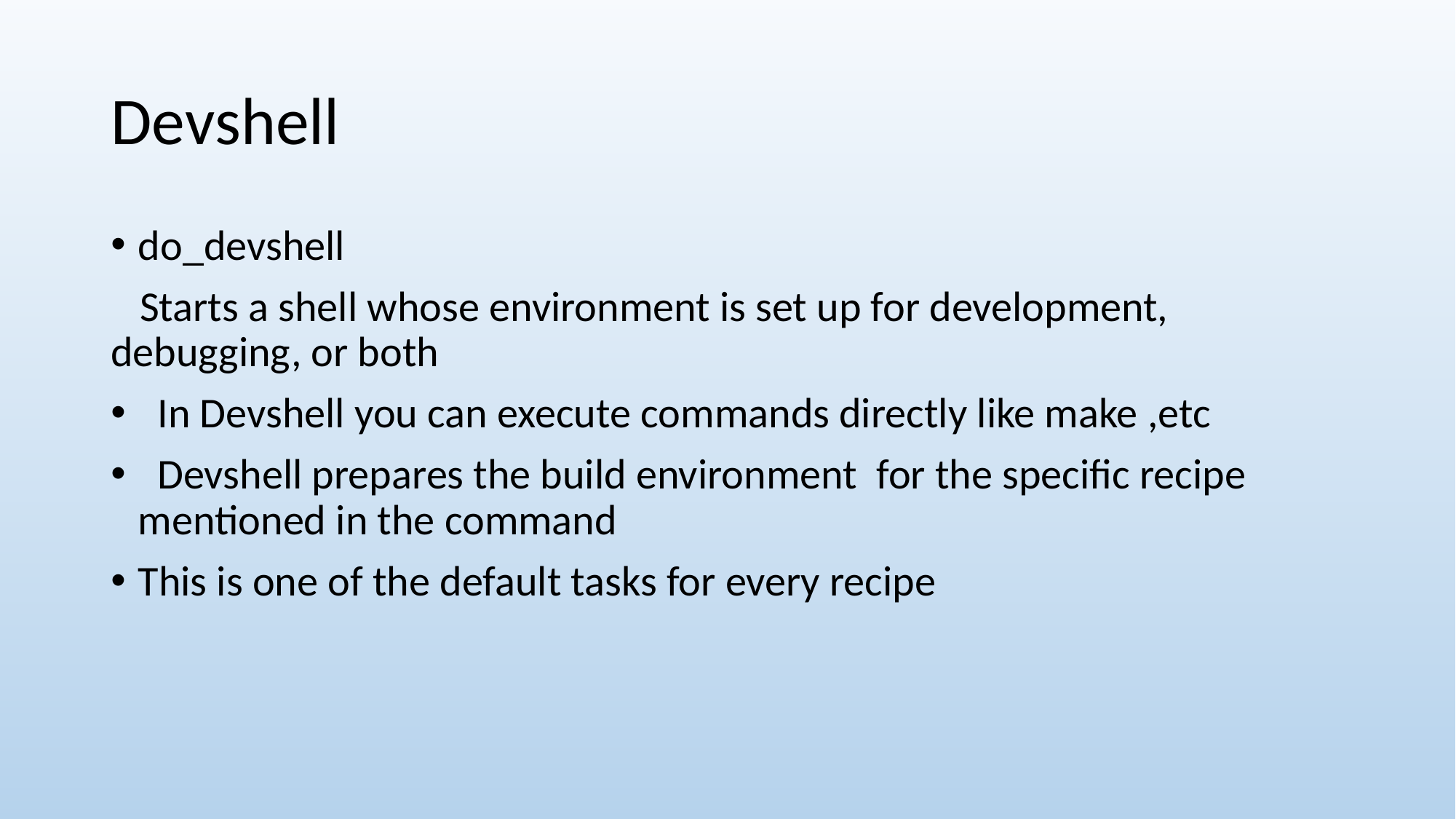

# Devshell
do_devshell
   Starts a shell whose environment is set up for development, debugging, or both
  In Devshell you can execute commands directly like make ,etc
  Devshell prepares the build environment  for the specific recipe mentioned in the command
This is one of the default tasks for every recipe